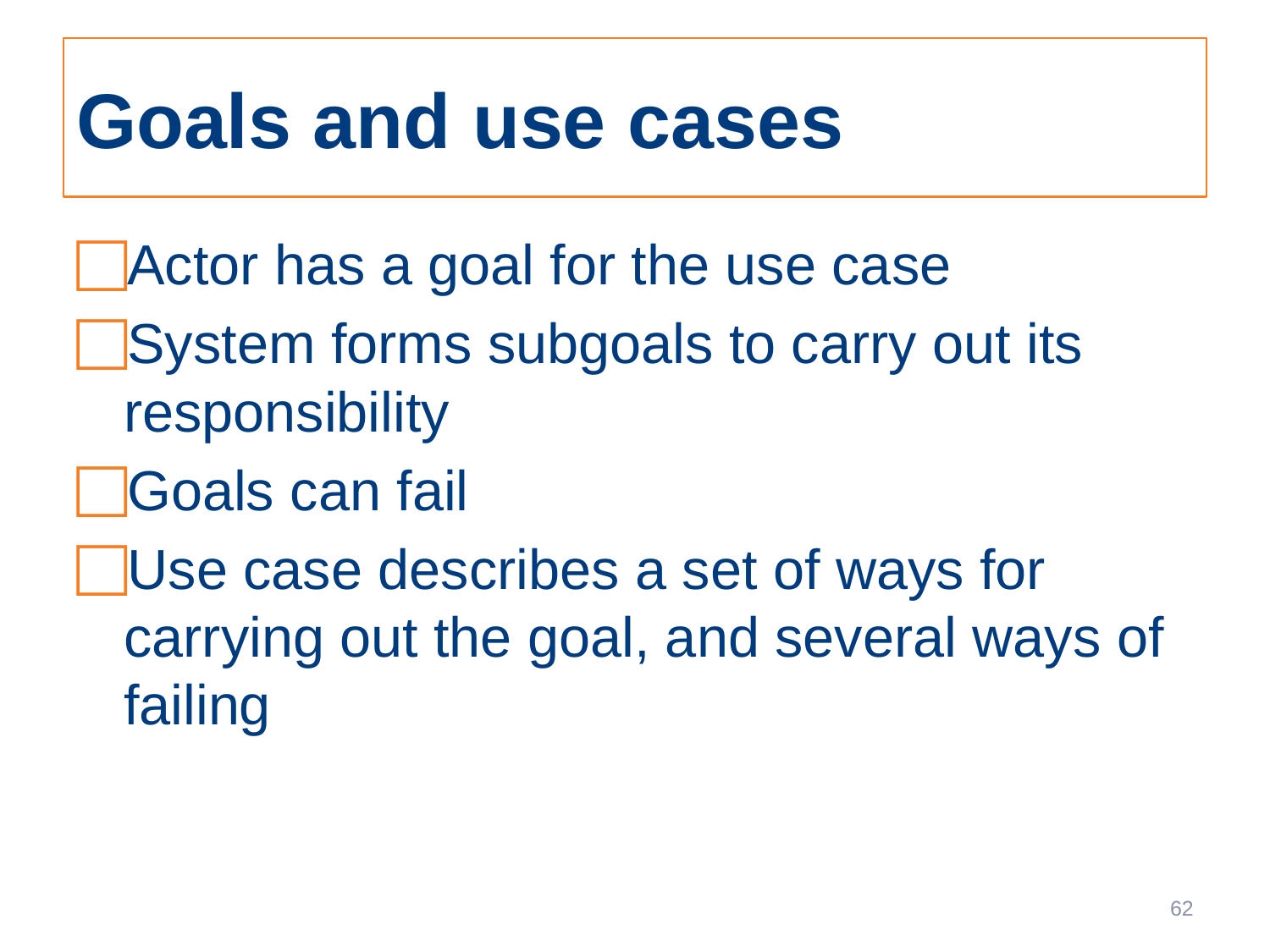

# Goals and use cases
Actor has a goal for the use case
System forms subgoals to carry out its responsibility
Goals can fail
Use case describes a set of ways for carrying out the goal, and several ways of failing
62